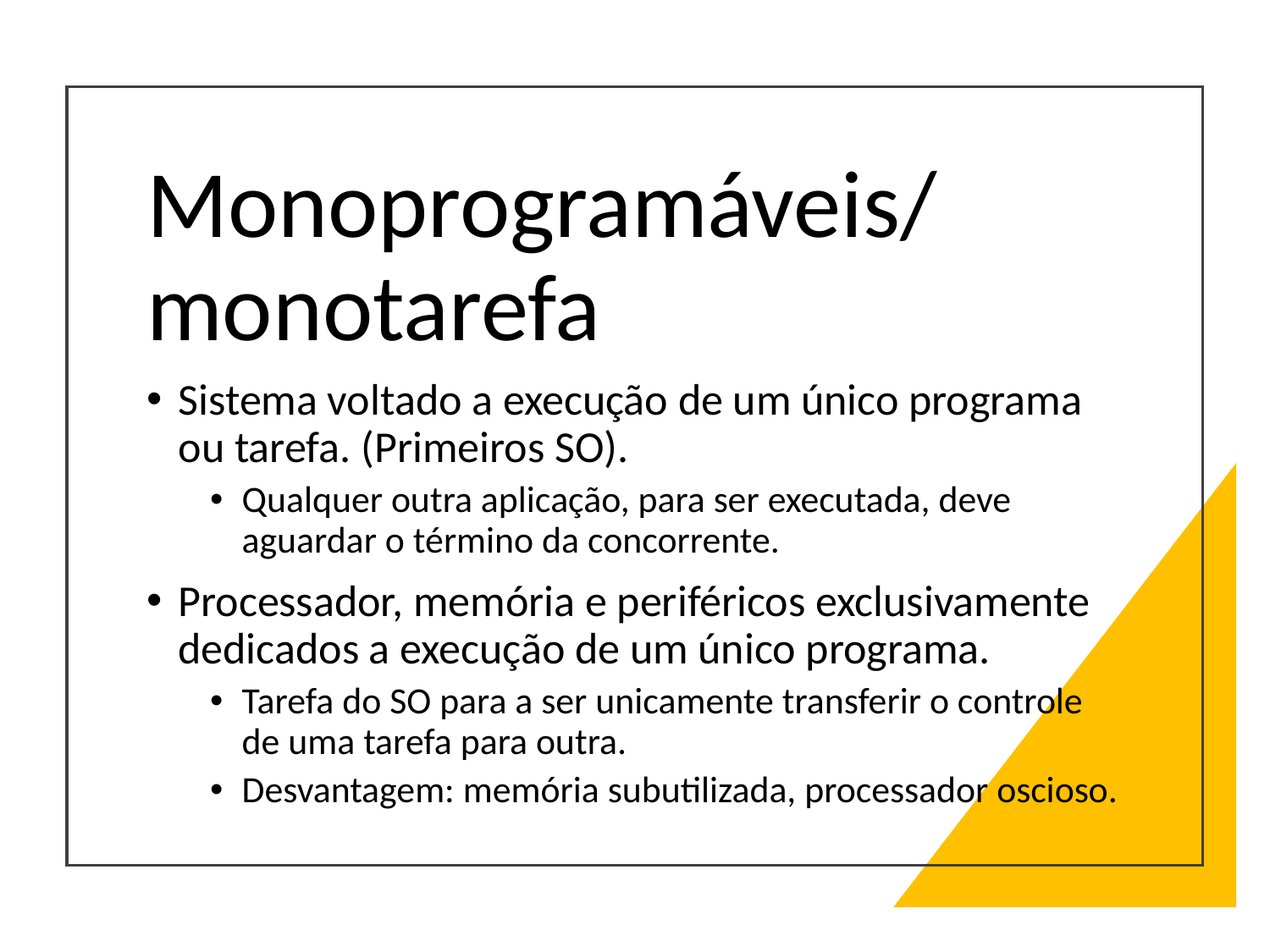

# Monoprogramáveis/ monotarefa
Sistema voltado a execução de um único programa ou tarefa. (Primeiros SO).
Qualquer outra aplicação, para ser executada, deve aguardar o término da concorrente.
Processador, memória e periféricos exclusivamente dedicados a execução de um único programa.
Tarefa do SO para a ser unicamente transferir o controle de uma tarefa para outra.
Desvantagem: memória subutilizada, processador oscioso.